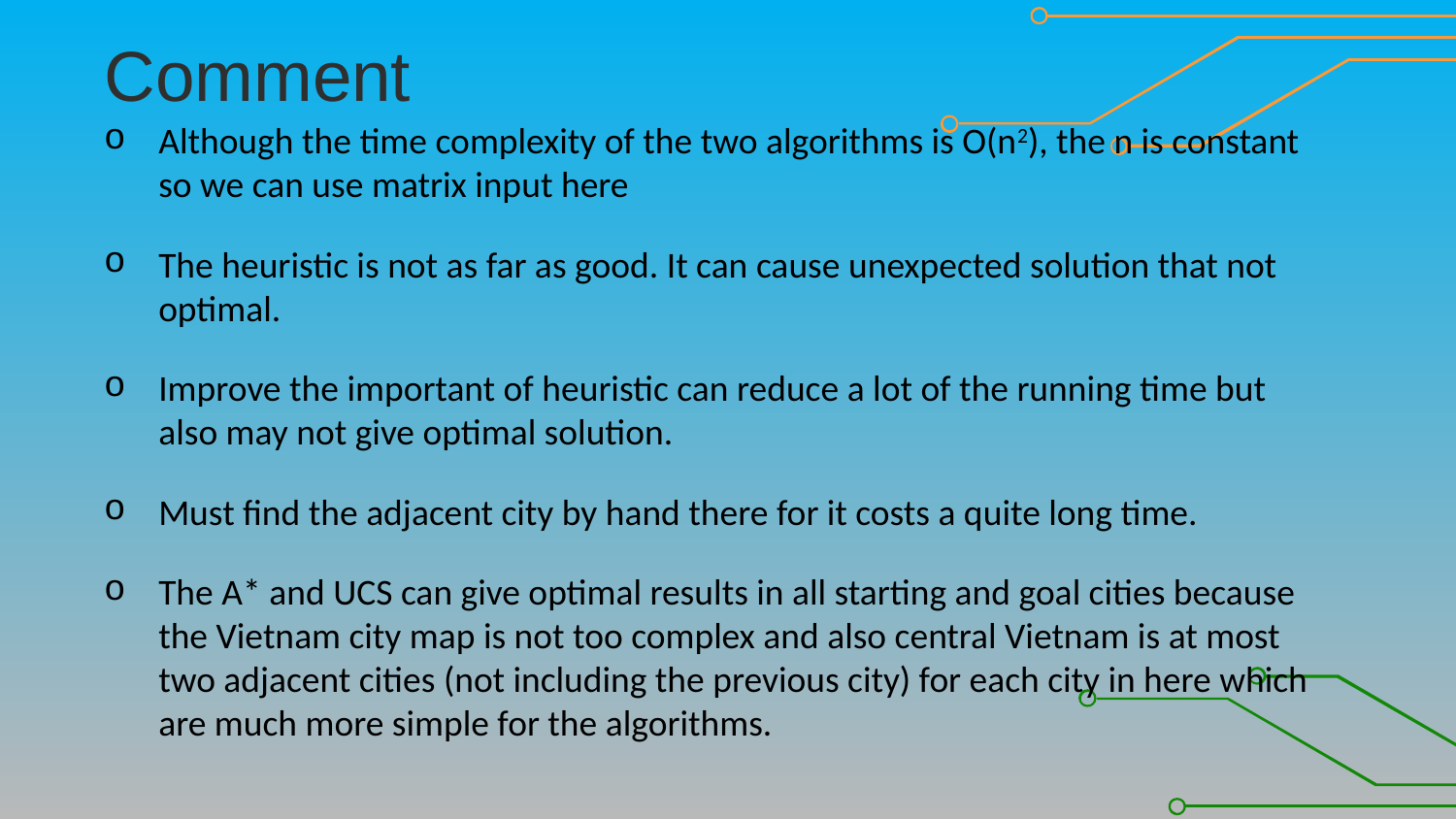

# Comment
Although the time complexity of the two algorithms is O(n2), the n is constant so we can use matrix input here
The heuristic is not as far as good. It can cause unexpected solution that not optimal.
Improve the important of heuristic can reduce a lot of the running time but also may not give optimal solution.
Must find the adjacent city by hand there for it costs a quite long time.
The A* and UCS can give optimal results in all starting and goal cities because the Vietnam city map is not too complex and also central Vietnam is at most two adjacent cities (not including the previous city) for each city in here which are much more simple for the algorithms.